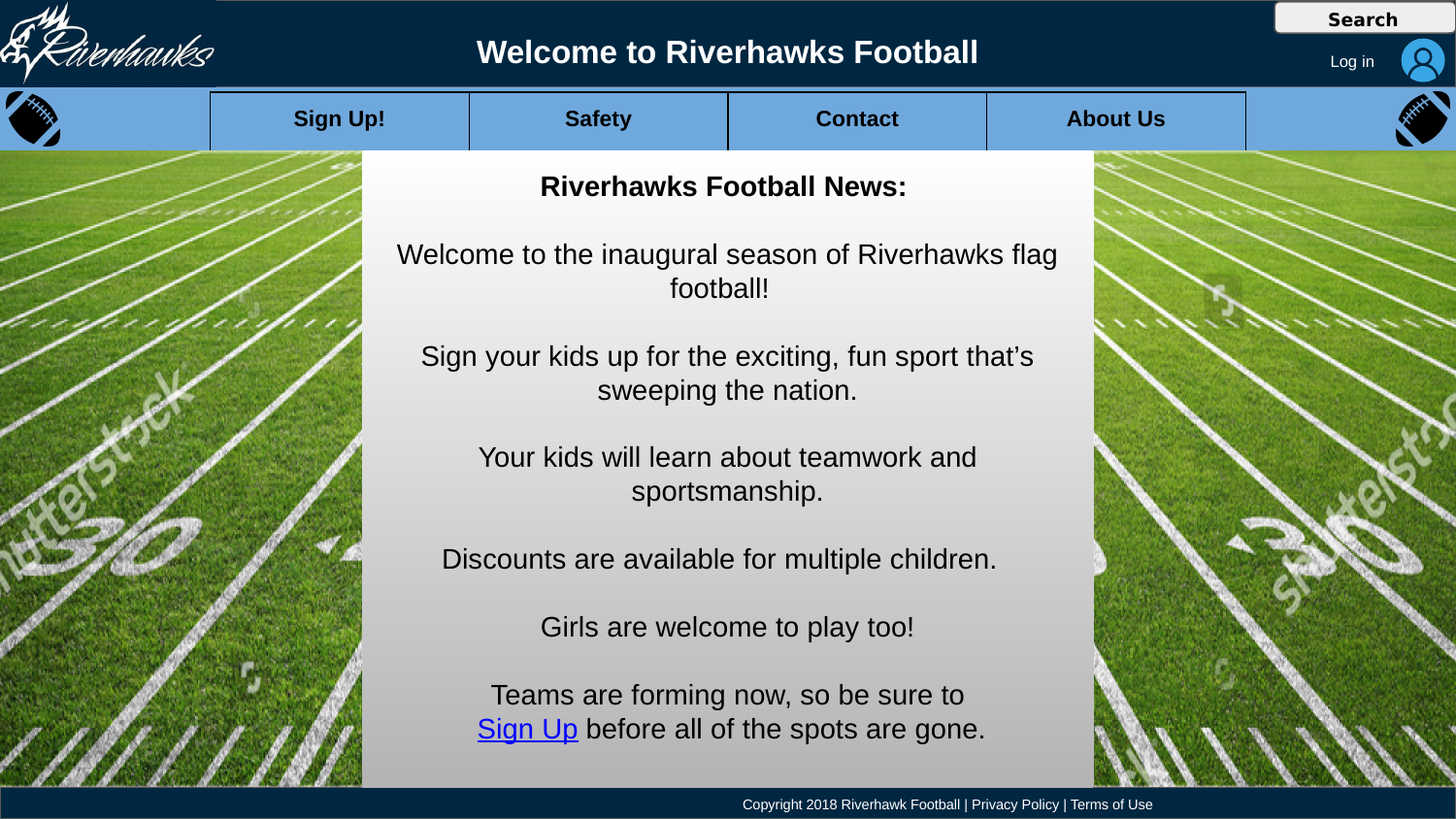

Riverhawks Football News:

Welcome to the inaugural season of Riverhawks flag football!

Sign your kids up for the exciting, fun sport that’s sweeping the nation.

Your kids will learn about teamwork and sportsmanship.

Discounts are available for multiple children.

Girls are welcome to play too!

Teams are forming now, so be sure to
 Sign Up before all of the spots are gone.